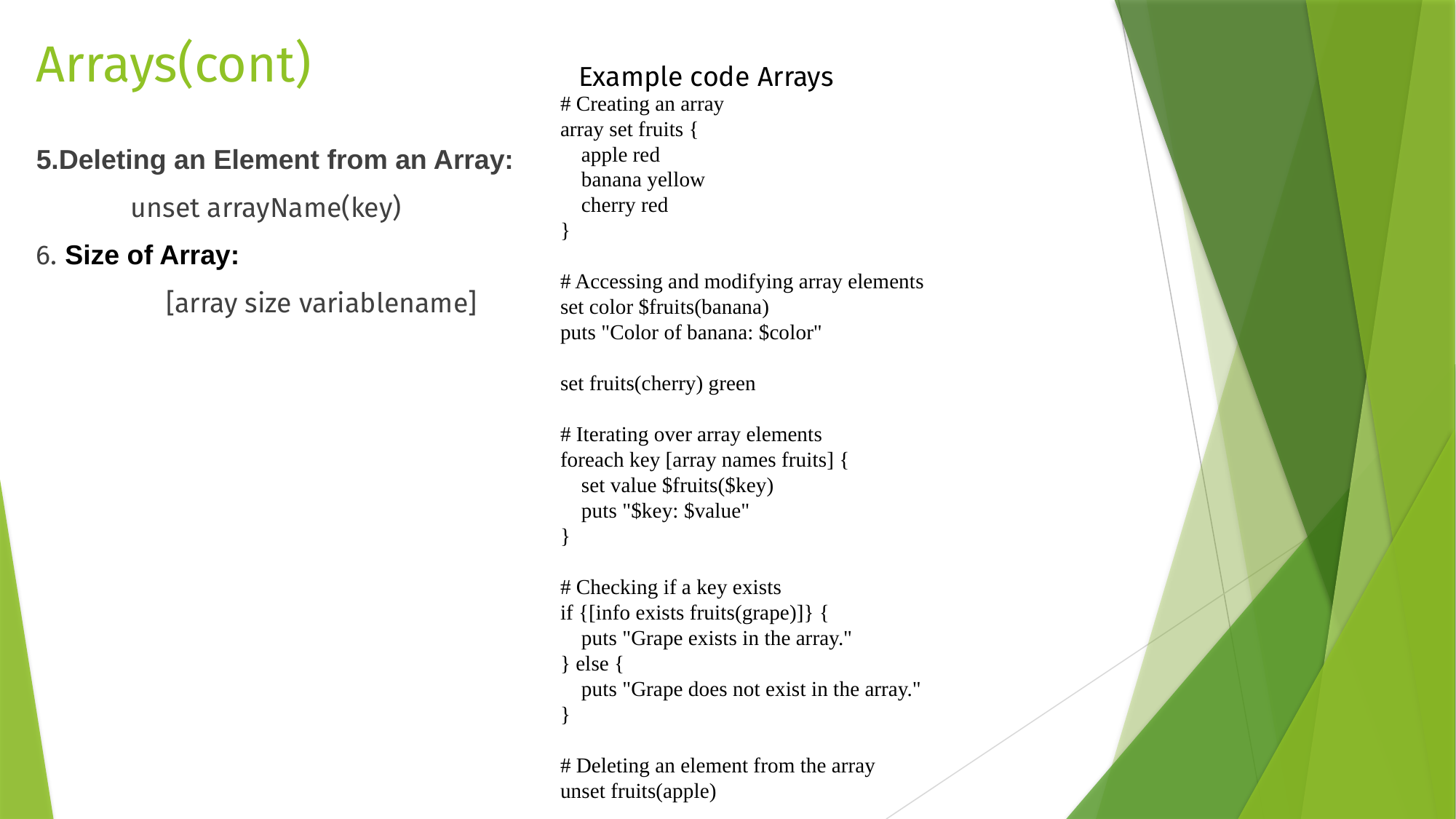

# Arrays(cont)
Example code Arrays
# Creating an array
array set fruits {
    apple red
    banana yellow
    cherry red
}

# Accessing and modifying array elements
set color $fruits(banana)
puts "Color of banana: $color"

set fruits(cherry) green

# Iterating over array elements
foreach key [array names fruits] {
    set value $fruits($key)
    puts "$key: $value"
}

# Checking if a key exists
if {[info exists fruits(grape)]} {
    puts "Grape exists in the array."
} else {
    puts "Grape does not exist in the array."
}

# Deleting an element from the array
unset fruits(apple)

5.Deleting an Element from an Array:
             unset arrayName(key)
6. Size of Array:
                 [array size variablename]